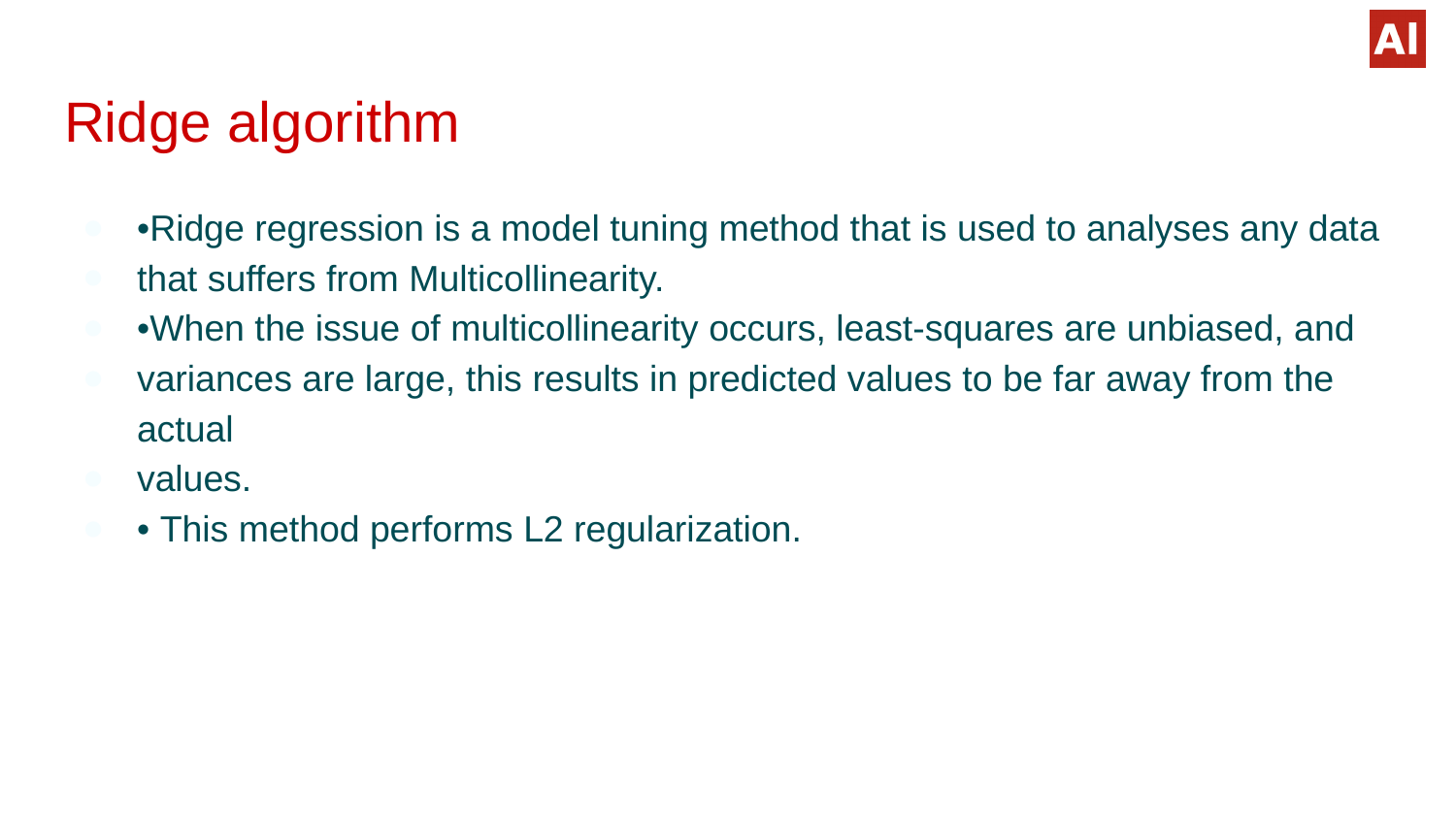

# Ridge algorithm
•Ridge regression is a model tuning method that is used to analyses any data
that suffers from Multicollinearity.
•When the issue of multicollinearity occurs, least-squares are unbiased, and
variances are large, this results in predicted values to be far away from the actual
values.
• This method performs L2 regularization.